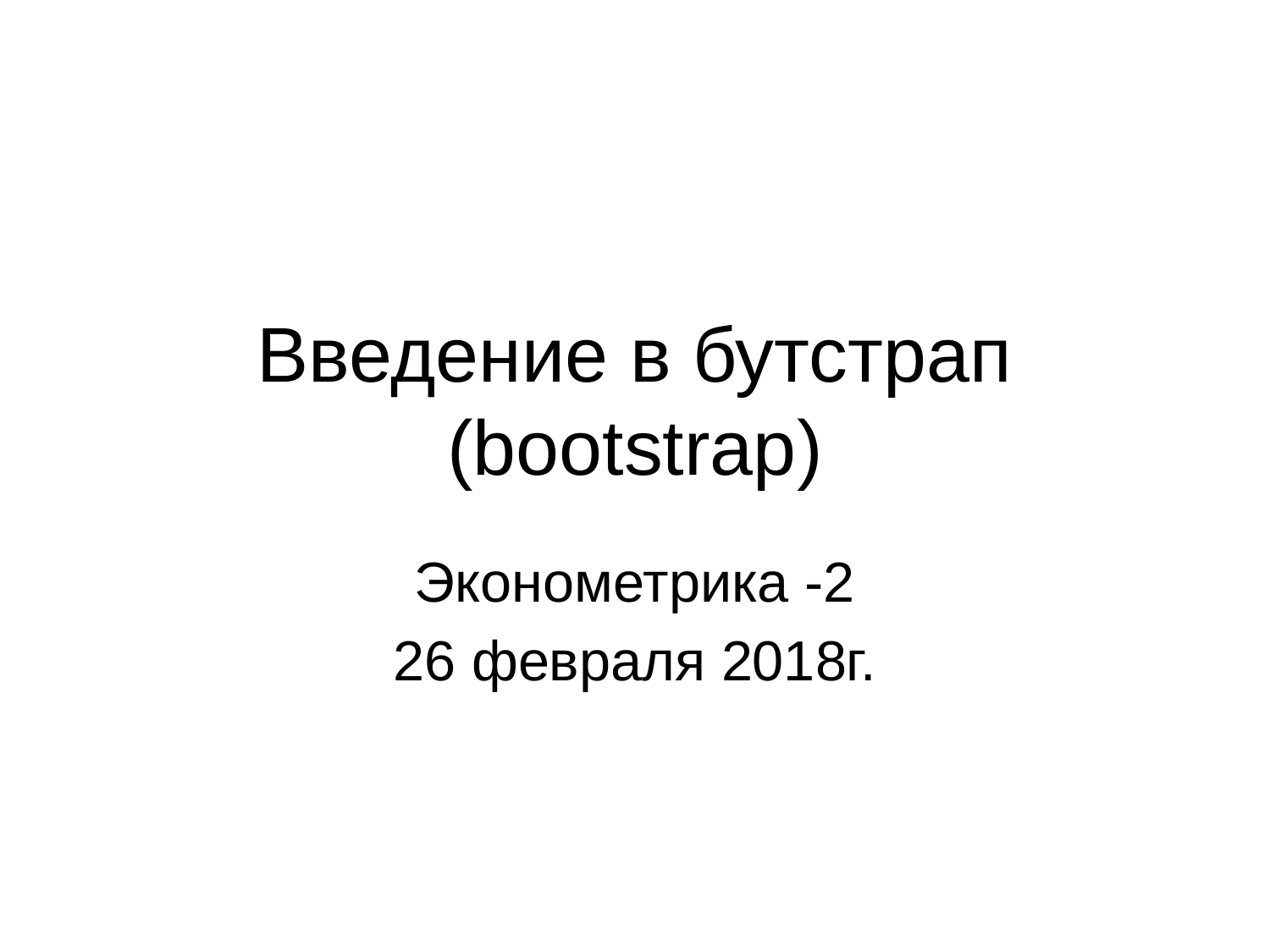

Введение в бутстрап (bootstrap)
Эконометрика -2
26 февраля 2018г.